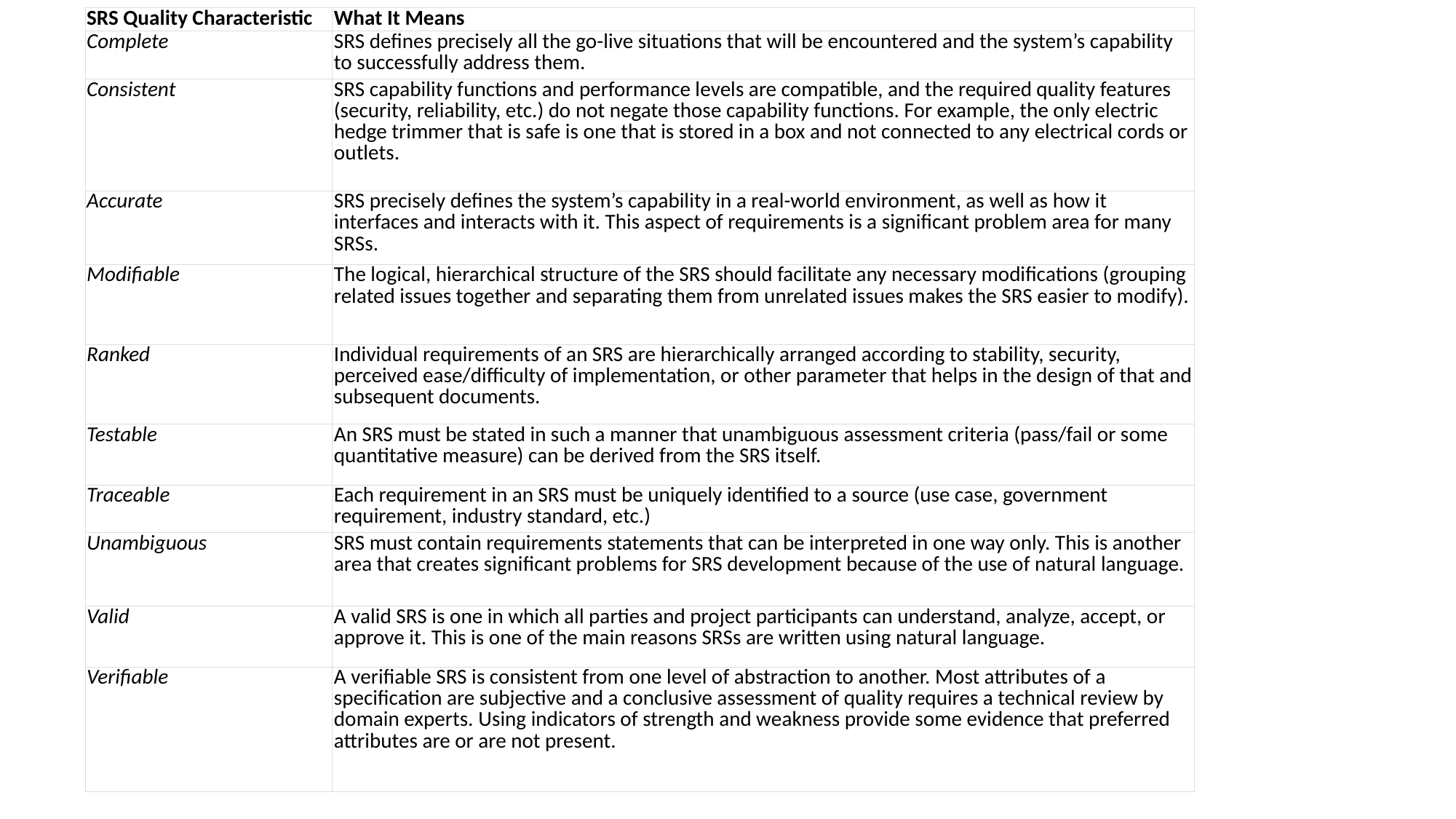

| SRS Quality Characteristic | What It Means |
| --- | --- |
| Complete | SRS defines precisely all the go-live situations that will be encountered and the system’s capability to successfully address them. |
| Consistent | SRS capability functions and performance levels are compatible, and the required quality features (security, reliability, etc.) do not negate those capability functions. For example, the only electric hedge trimmer that is safe is one that is stored in a box and not connected to any electrical cords or outlets. |
| Accurate | SRS precisely defines the system’s capability in a real-world environment, as well as how it interfaces and interacts with it. This aspect of requirements is a significant problem area for many SRSs. |
| Modifiable | The logical, hierarchical structure of the SRS should facilitate any necessary modifications (grouping related issues together and separating them from unrelated issues makes the SRS easier to modify). |
| Ranked | Individual requirements of an SRS are hierarchically arranged according to stability, security, perceived ease/difficulty of implementation, or other parameter that helps in the design of that and subsequent documents. |
| Testable | An SRS must be stated in such a manner that unambiguous assessment criteria (pass/fail or some quantitative measure) can be derived from the SRS itself. |
| Traceable | Each requirement in an SRS must be uniquely identified to a source (use case, government requirement, industry standard, etc.) |
| Unambiguous | SRS must contain requirements statements that can be interpreted in one way only. This is another area that creates significant problems for SRS development because of the use of natural language. |
| Valid | A valid SRS is one in which all parties and project participants can understand, analyze, accept, or approve it. This is one of the main reasons SRSs are written using natural language. |
| Verifiable | A verifiable SRS is consistent from one level of abstraction to another. Most attributes of a specification are subjective and a conclusive assessment of quality requires a technical review by domain experts. Using indicators of strength and weakness provide some evidence that preferred attributes are or are not present. |